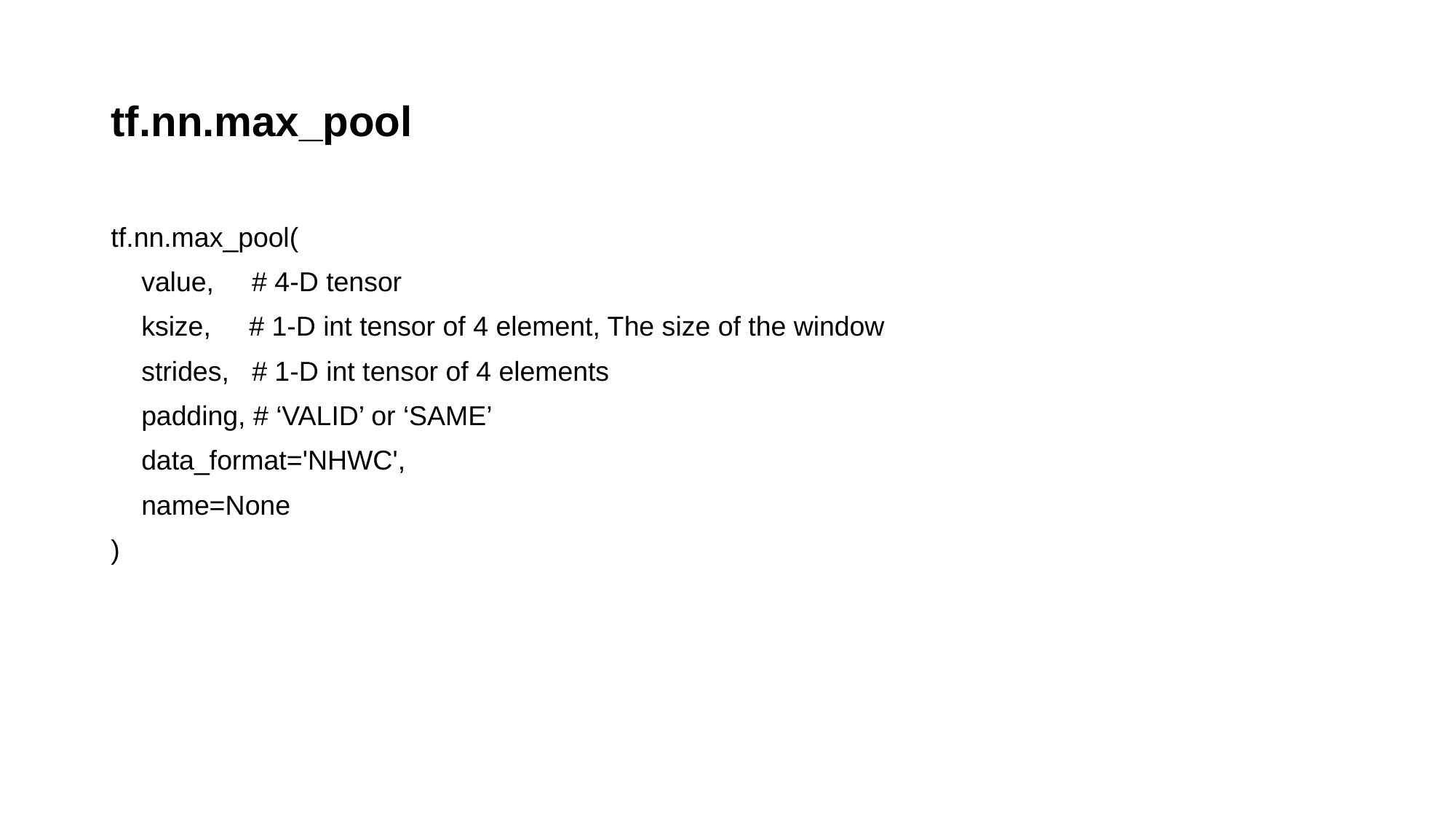

# tf.nn.max_pool
tf.nn.max_pool(
    value,     # 4-D tensor
    ksize,     # 1-D int tensor of 4 element, The size of the window
    strides,   # 1-D int tensor of 4 elements
    padding, # ‘VALID’ or ‘SAME’
    data_format='NHWC',
    name=None
)